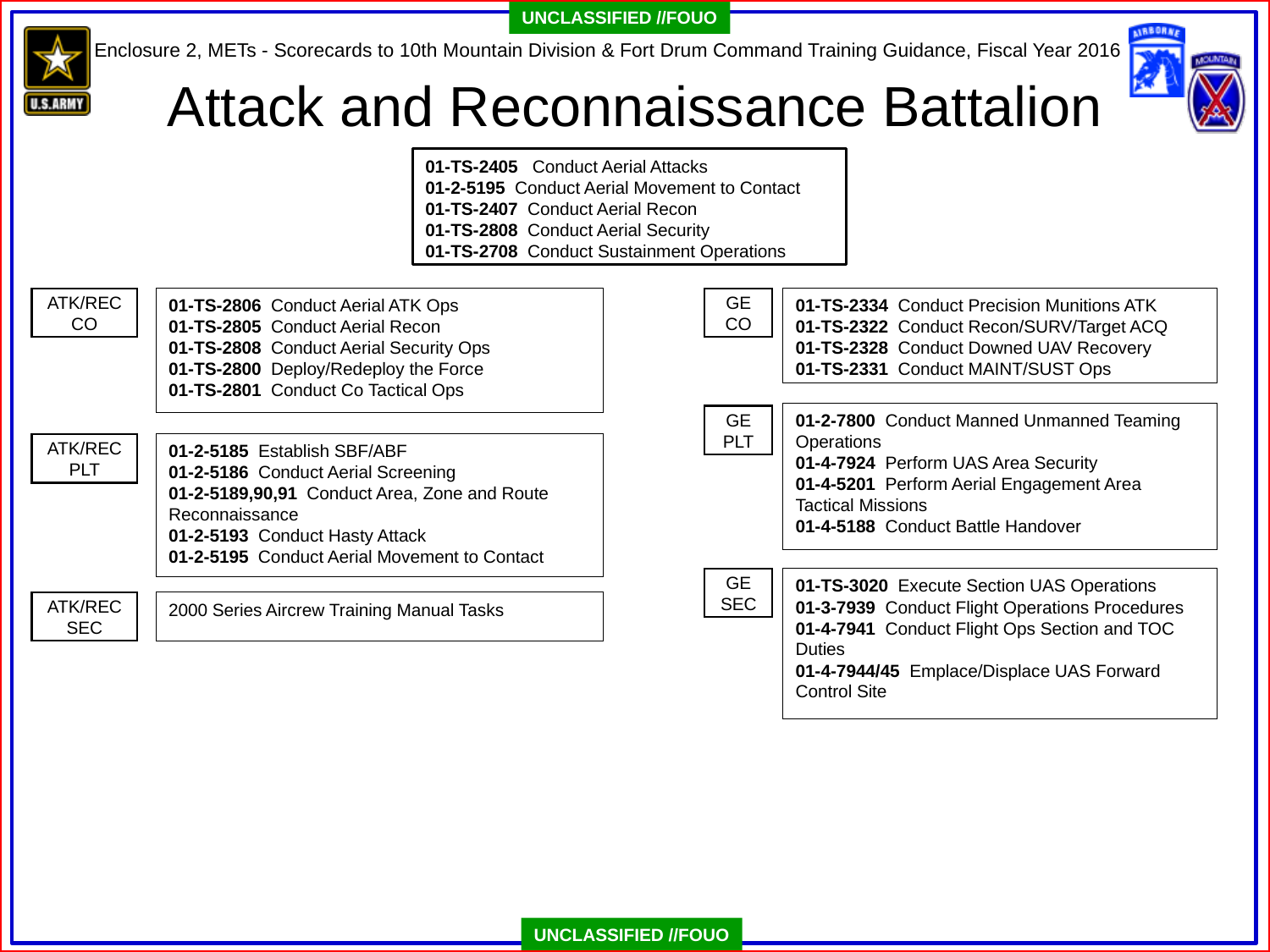

# Attack and Reconnaissance Battalion
01-TS-2405   Conduct Aerial Attacks
01-2-5195  Conduct Aerial Movement to Contact
01-TS-2407  Conduct Aerial Recon
01-TS-2808  Conduct Aerial Security
01-TS-2708  Conduct Sustainment Operations

01-TS-2806  Conduct Aerial ATK Ops
01-TS-2805  Conduct Aerial Recon
01-TS-2808  Conduct Aerial Security Ops
01-TS-2800  Deploy/Redeploy the Force
01-TS-2801  Conduct Co Tactical Ops

01-TS-2334  Conduct Precision Munitions ATK
01-TS-2322  Conduct Recon/SURV/Target ACQ
01-TS-2328  Conduct Downed UAV Recovery
01-TS-2331  Conduct MAINT/SUST Ops

GE CO
ATK/REC CO
01-2-7800  Conduct Manned Unmanned Teaming Operations
01-4-7924  Perform UAS Area Security
01-4-5201  Perform Aerial Engagement Area Tactical Missions
01-4-5188  Conduct Battle Handover

GE PLT
01-2-5185  Establish SBF/ABF
01-2-5186  Conduct Aerial Screening
01-2-5189,90,91  Conduct Area, Zone and Route Reconnaissance
01-2-5193  Conduct Hasty Attack
01-2-5195  Conduct Aerial Movement to Contact

ATK/REC PLT
GE SEC
01-TS-3020  Execute Section UAS Operations
01-3-7939  Conduct Flight Operations Procedures
01-4-7941  Conduct Flight Ops Section and TOC Duties
01-4-7944/45  Emplace/Displace UAS Forward Control Site

ATK/REC SEC
2000 Series Aircrew Training Manual Tasks